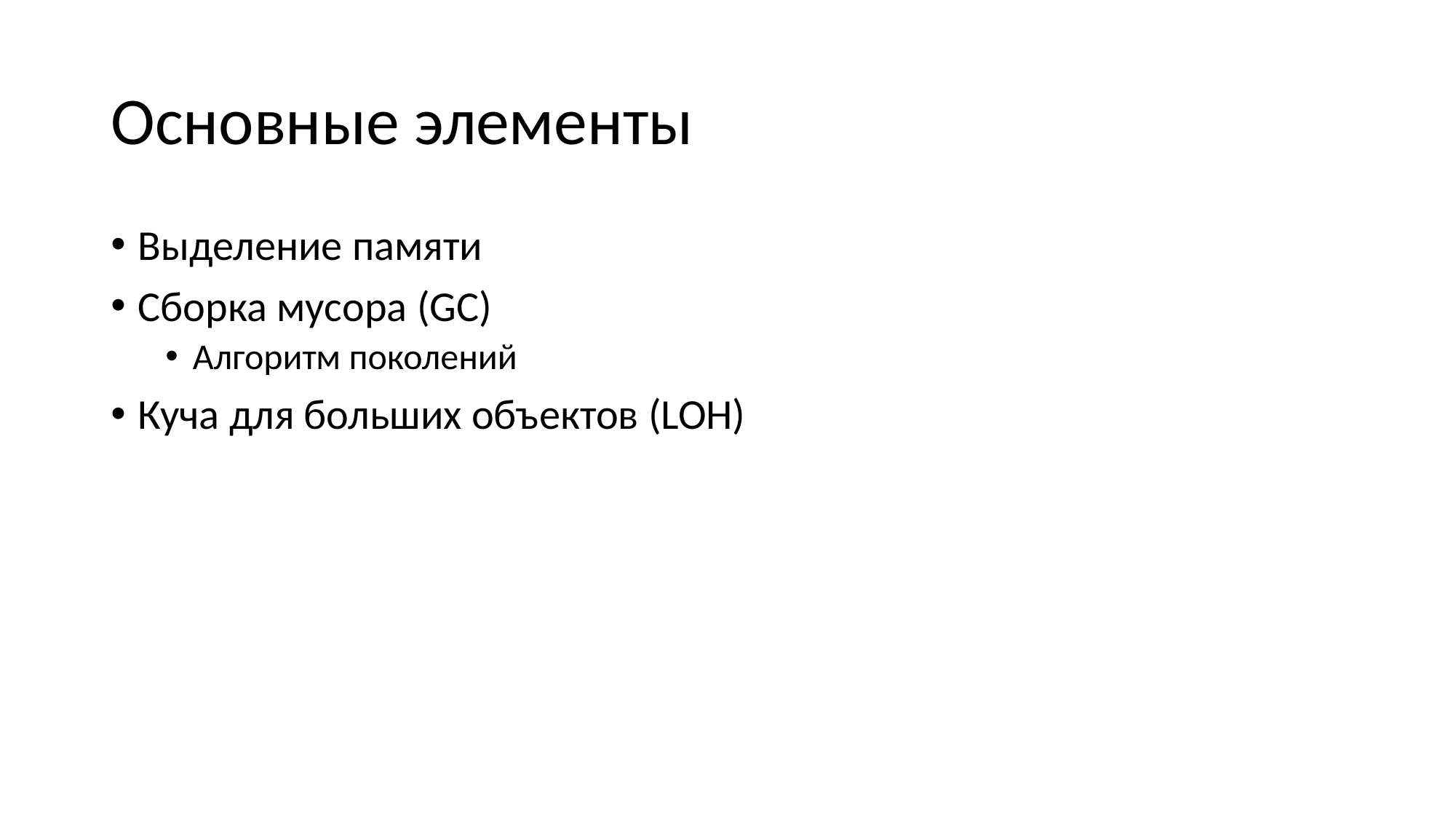

# Основные элементы
Выделение памяти
Сборка мусора (GC)
Алгоритм поколений
Куча для больших объектов (LOH)